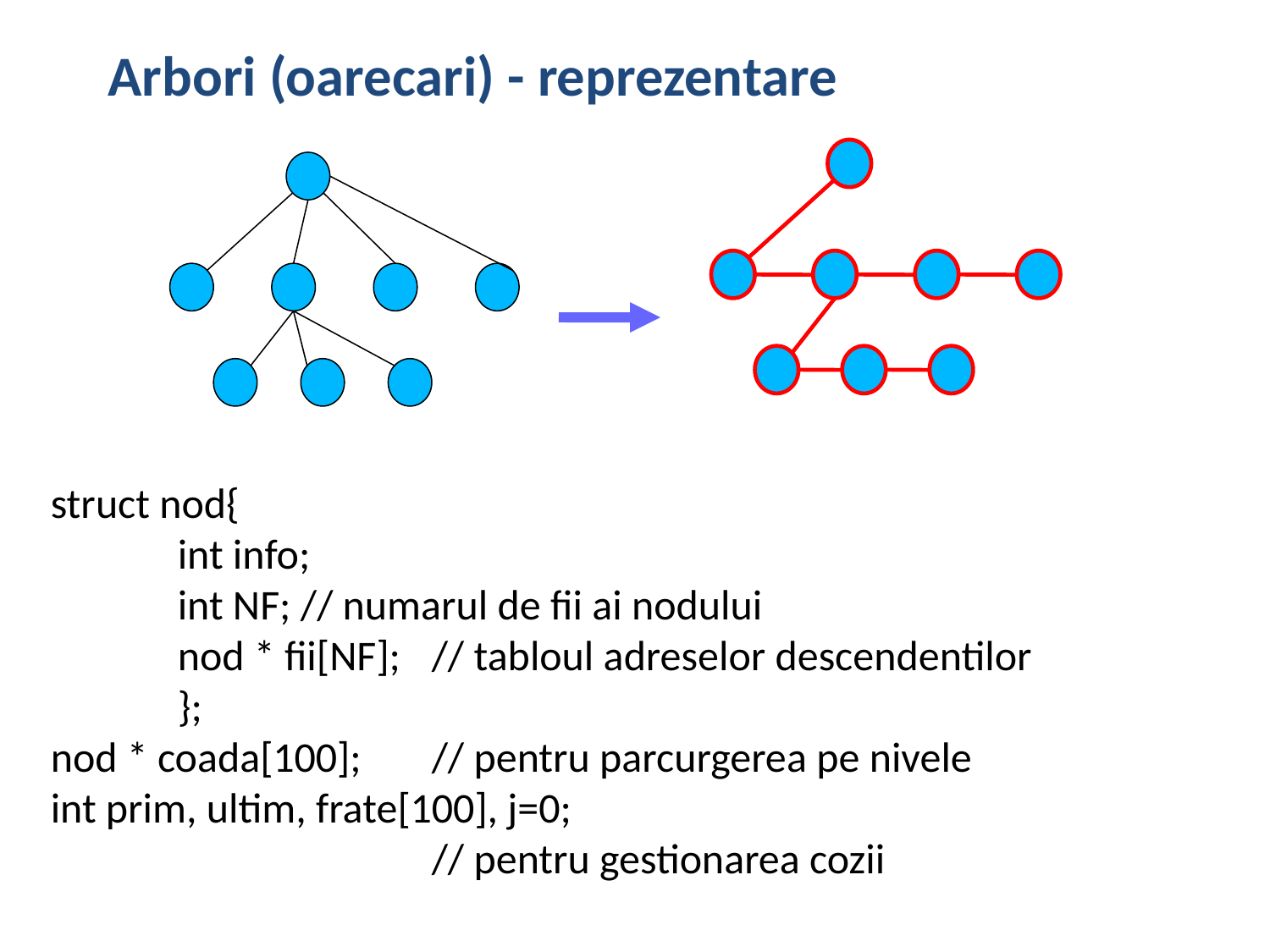

Arbori (oarecari) - reprezentare

struct nod{
  	int info;
	int NF; // numarul de fii ai nodului
  	nod * fii[NF];	// tabloul adreselor descendentilor
	};
nod * coada[100];	// pentru parcurgerea pe nivele
int prim, ultim, frate[100], j=0;
			// pentru gestionarea cozii